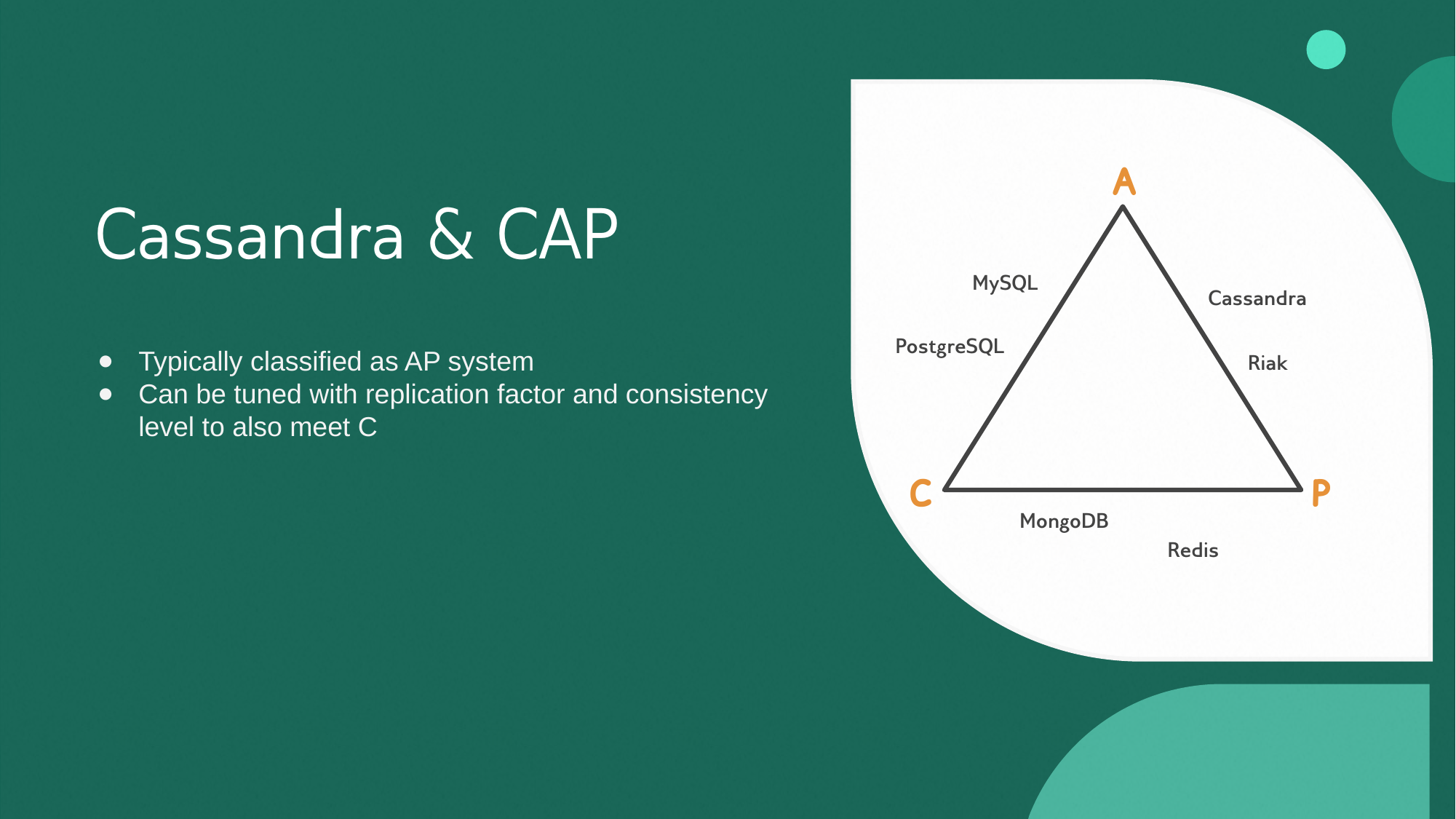

A

C
P
Cassandra & CAP
MySQL
Cassandra
PostgreSQL
Typically classified as AP system
Can be tuned with replication factor and consistency level to also meet C
Riak
MongoDB
Redis